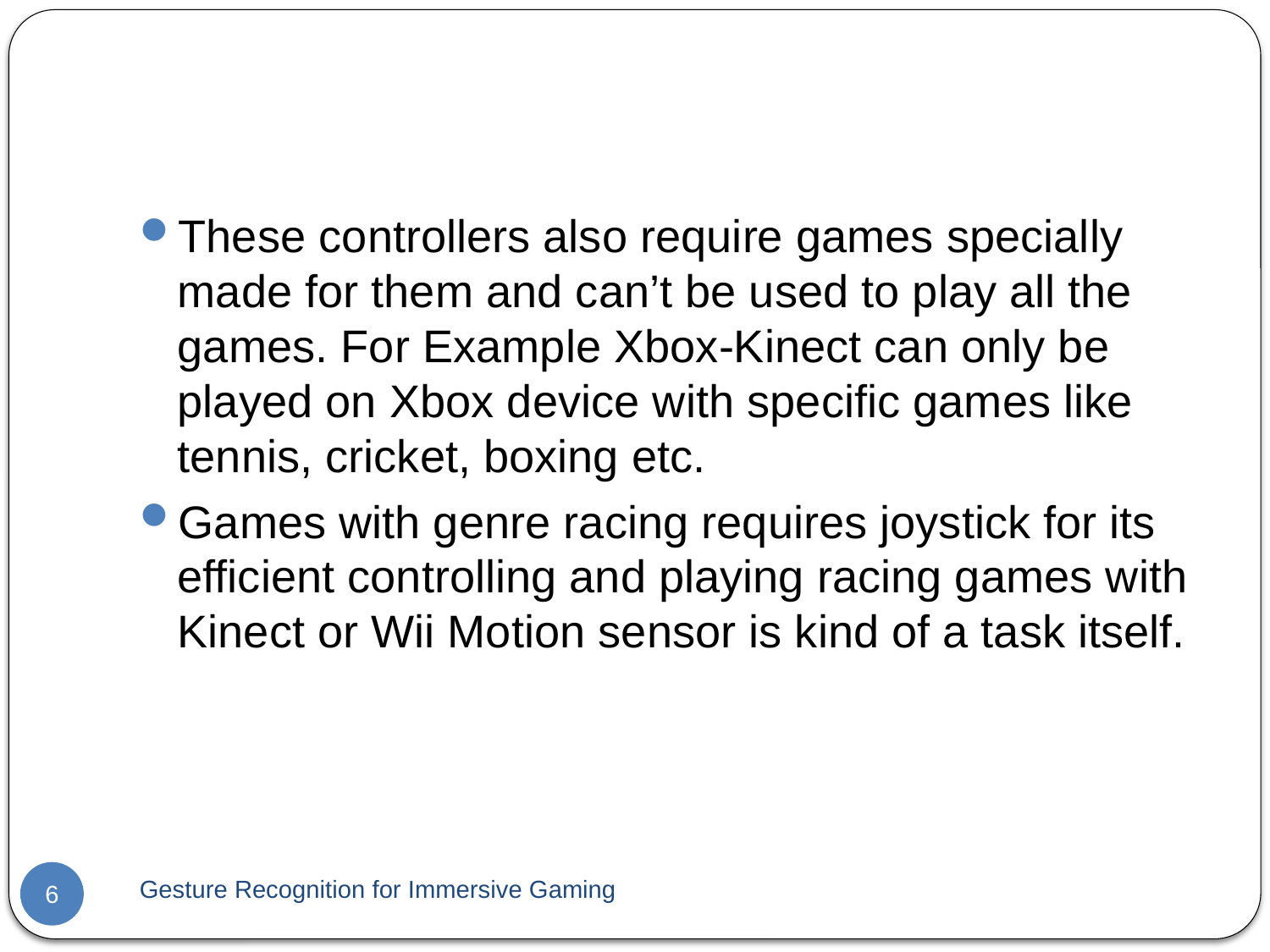

These controllers also require games specially made for them and can’t be used to play all the games. For Example Xbox-Kinect can only be played on Xbox device with specific games like tennis, cricket, boxing etc.
Games with genre racing requires joystick for its efficient controlling and playing racing games with Kinect or Wii Motion sensor is kind of a task itself.

Gesture Recognition for Immersive Gaming
6